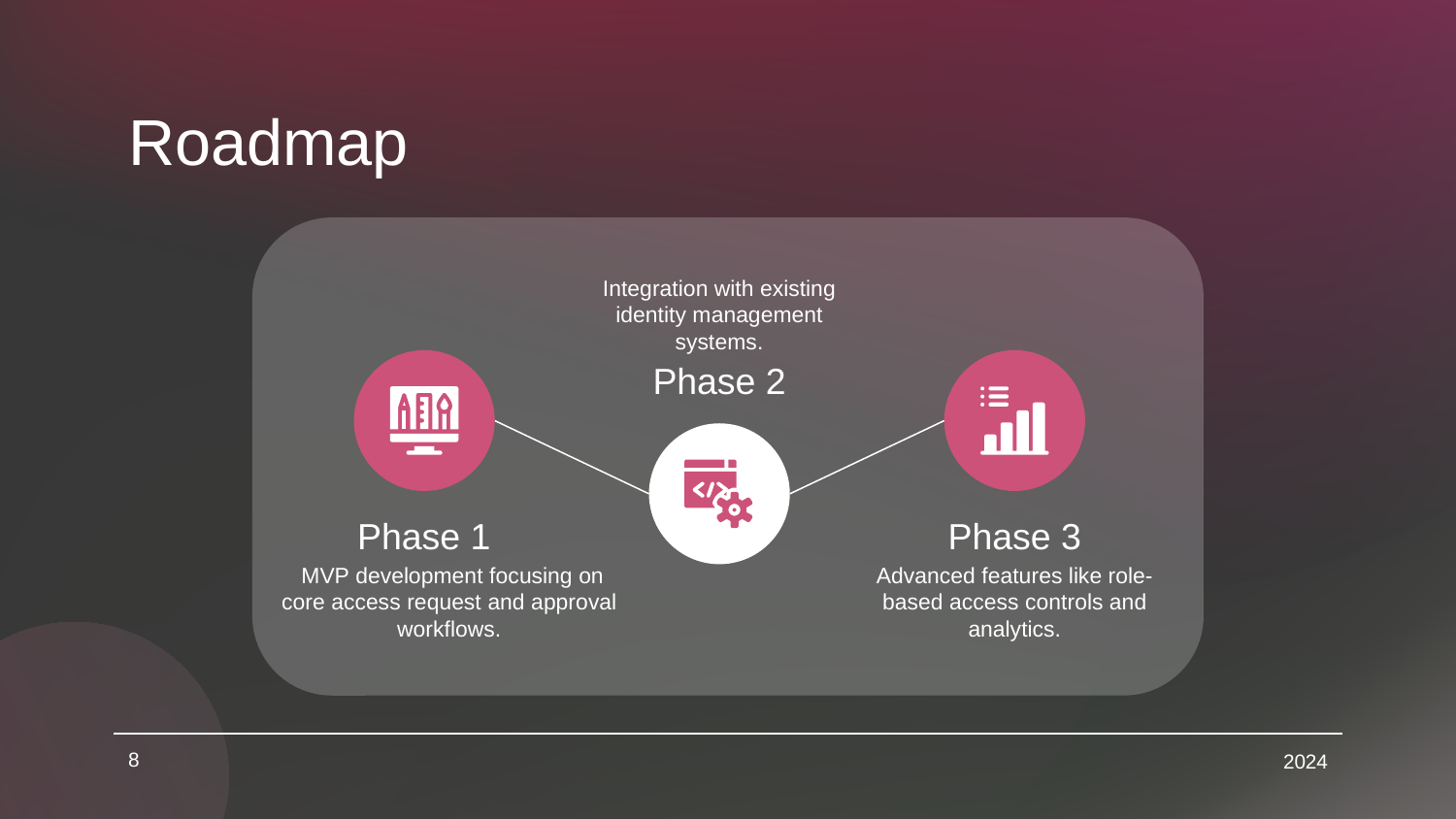

# Roadmap

Integration with existing identity management systems.

Phase 2

Phase 1
Phase 3
 MVP development focusing on core access request and approval workflows.
Advanced features like role-based access controls and analytics.
8
2024